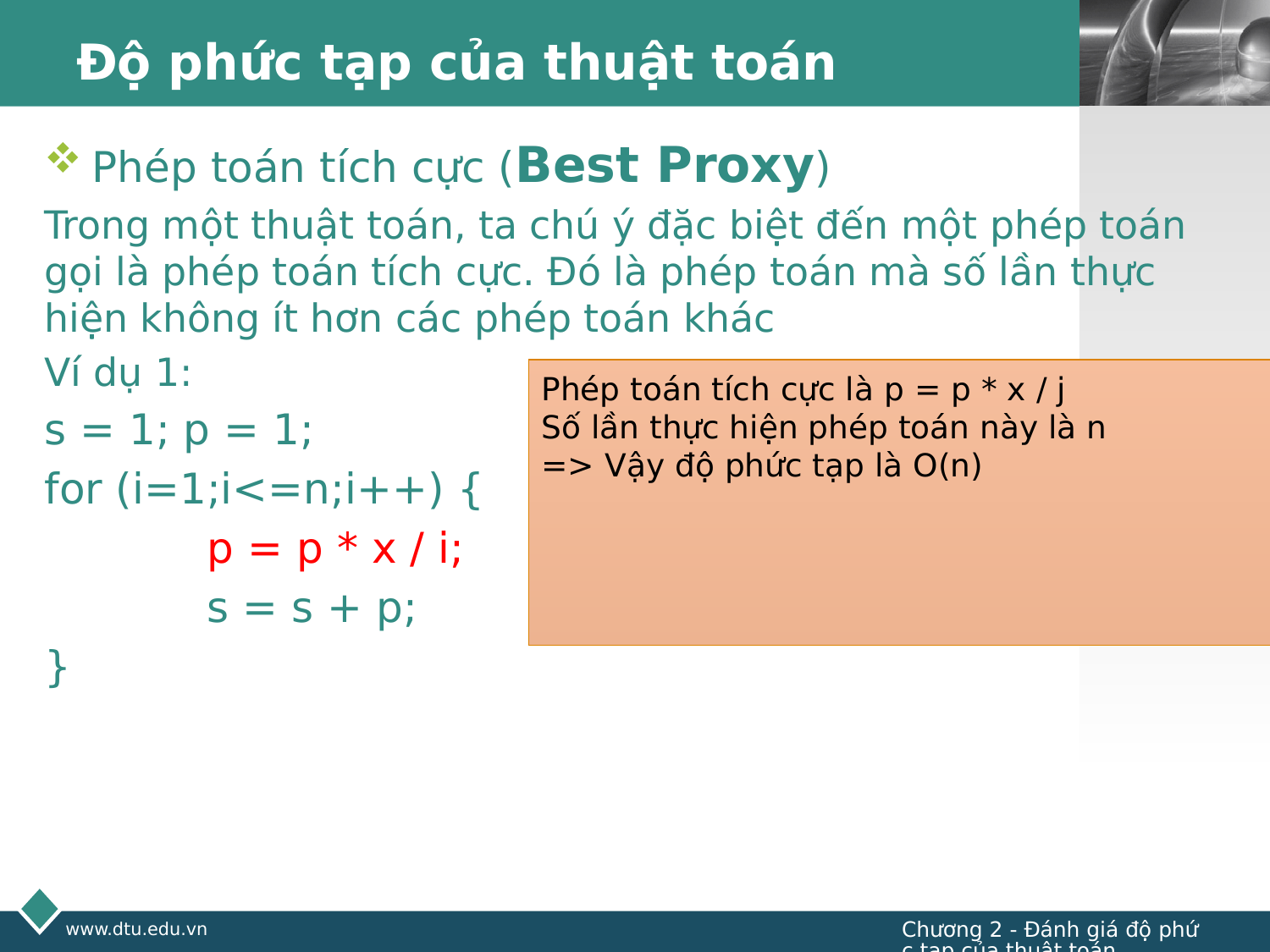

# Độ phức tạp của thuật toán
Phép toán tích cực (Best Proxy)
Trong một thuật toán, ta chú ý đặc biệt đến một phép toán gọi là phép toán tích cực. Đó là phép toán mà số lần thực hiện không ít hơn các phép toán khác
Ví dụ 1:
s = 1; p = 1;
for (i=1;i<=n;i++) {
            p = p * x / i;
            s = s + p;
}

Phép toán tích cực là p = p * x / j
Số lần thực hiện phép toán này là n
=> Vậy độ phức tạp là O(n)

Chương 2 - Đánh giá độ phức tạp của thuật toán
www.dtu.edu.vn